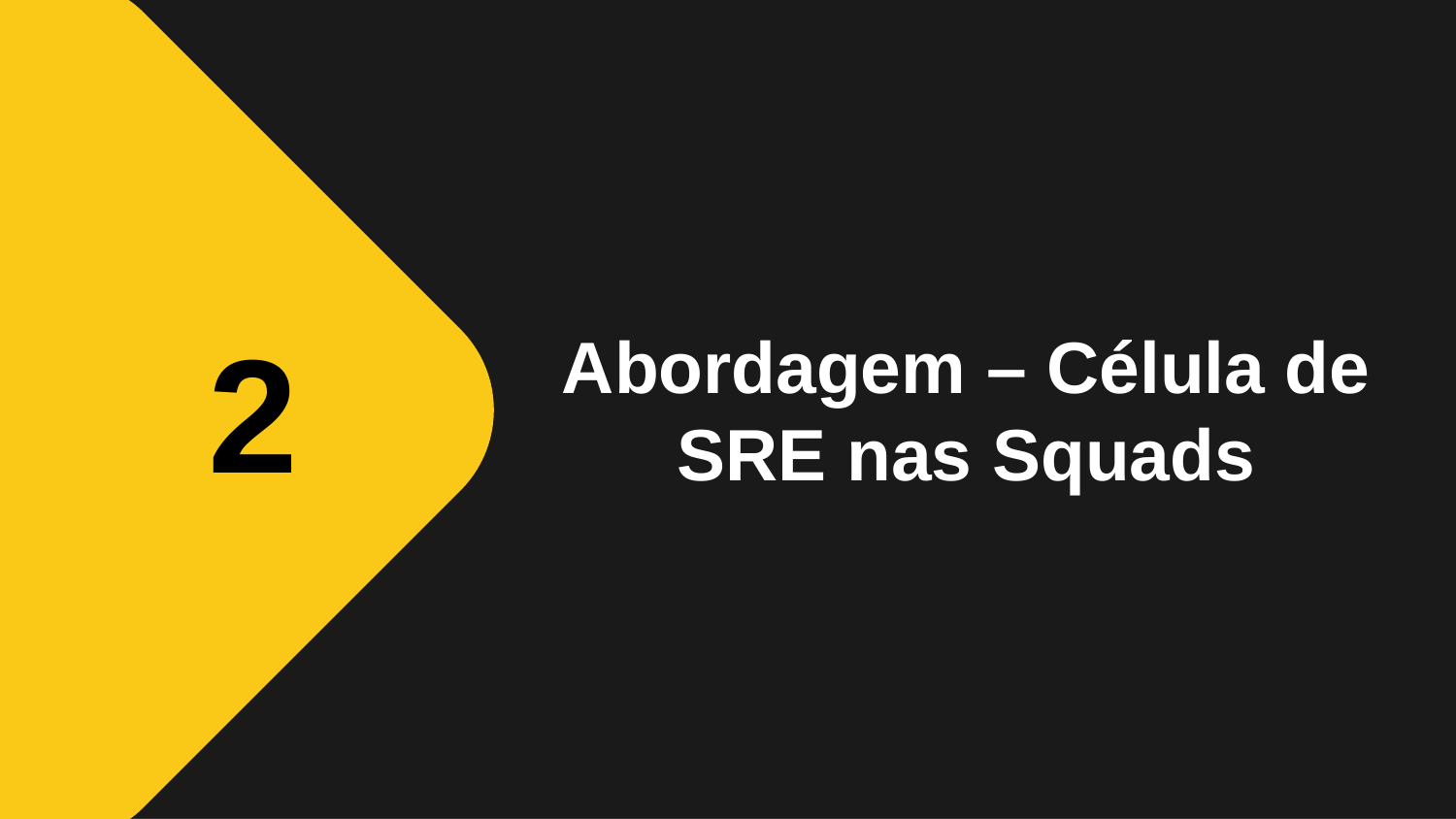

2
Abordagem – Célula de SRE nas Squads